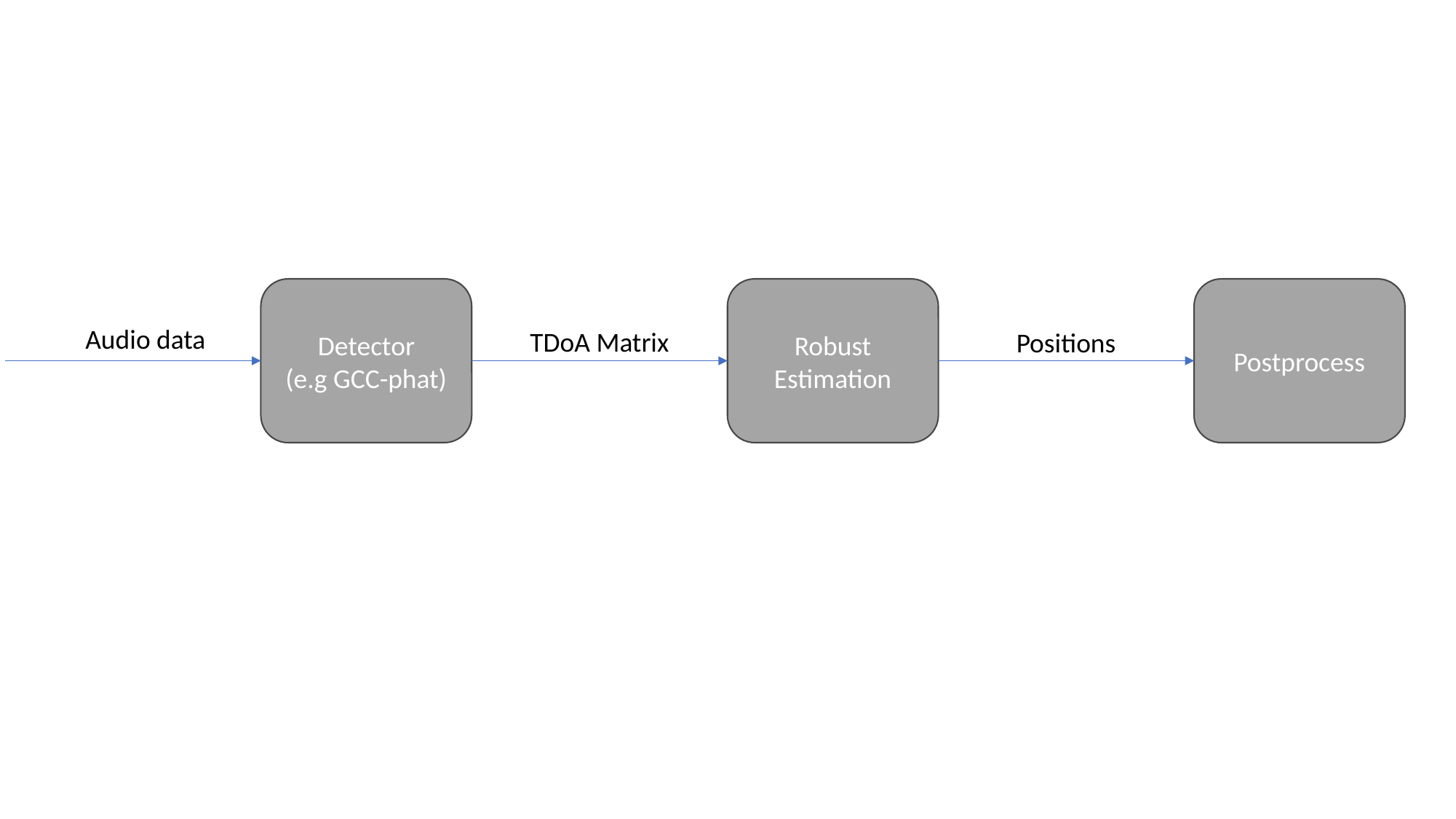

Detector
(e.g GCC-phat)
Robust Estimation
Postprocess
Audio data
TDoA Matrix
Positions